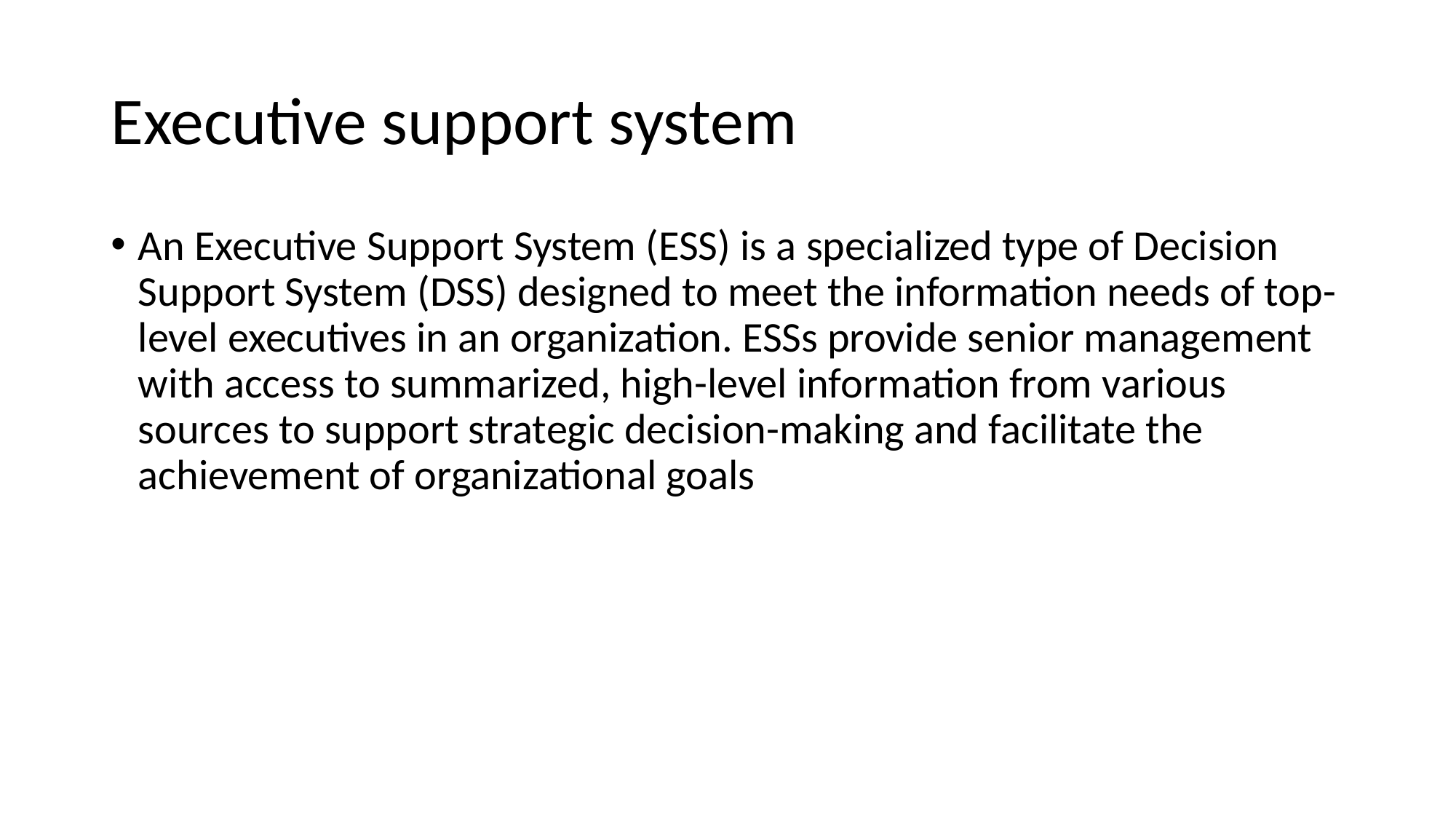

# Executive support system
An Executive Support System (ESS) is a specialized type of Decision Support System (DSS) designed to meet the information needs of top-level executives in an organization. ESSs provide senior management with access to summarized, high-level information from various sources to support strategic decision-making and facilitate the achievement of organizational goals